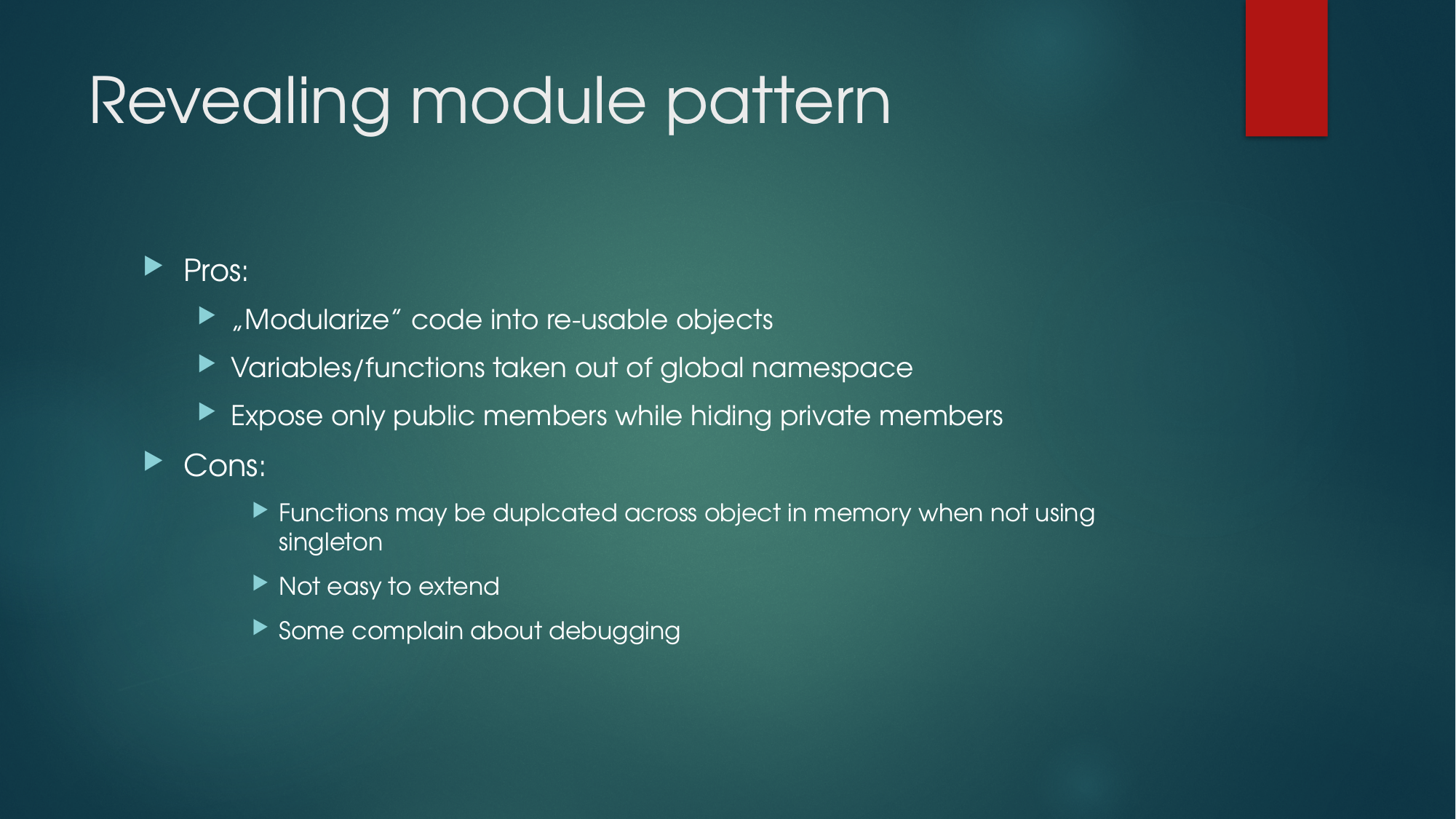

# Revealing module pattern
Pros:
„Modularize” code into re-usable objects
Variables/functions taken out of global namespace
Expose only public members while hiding private members
Cons:
Functions may be duplcated across object in memory when not using singleton
Not easy to extend
Some complain about debugging